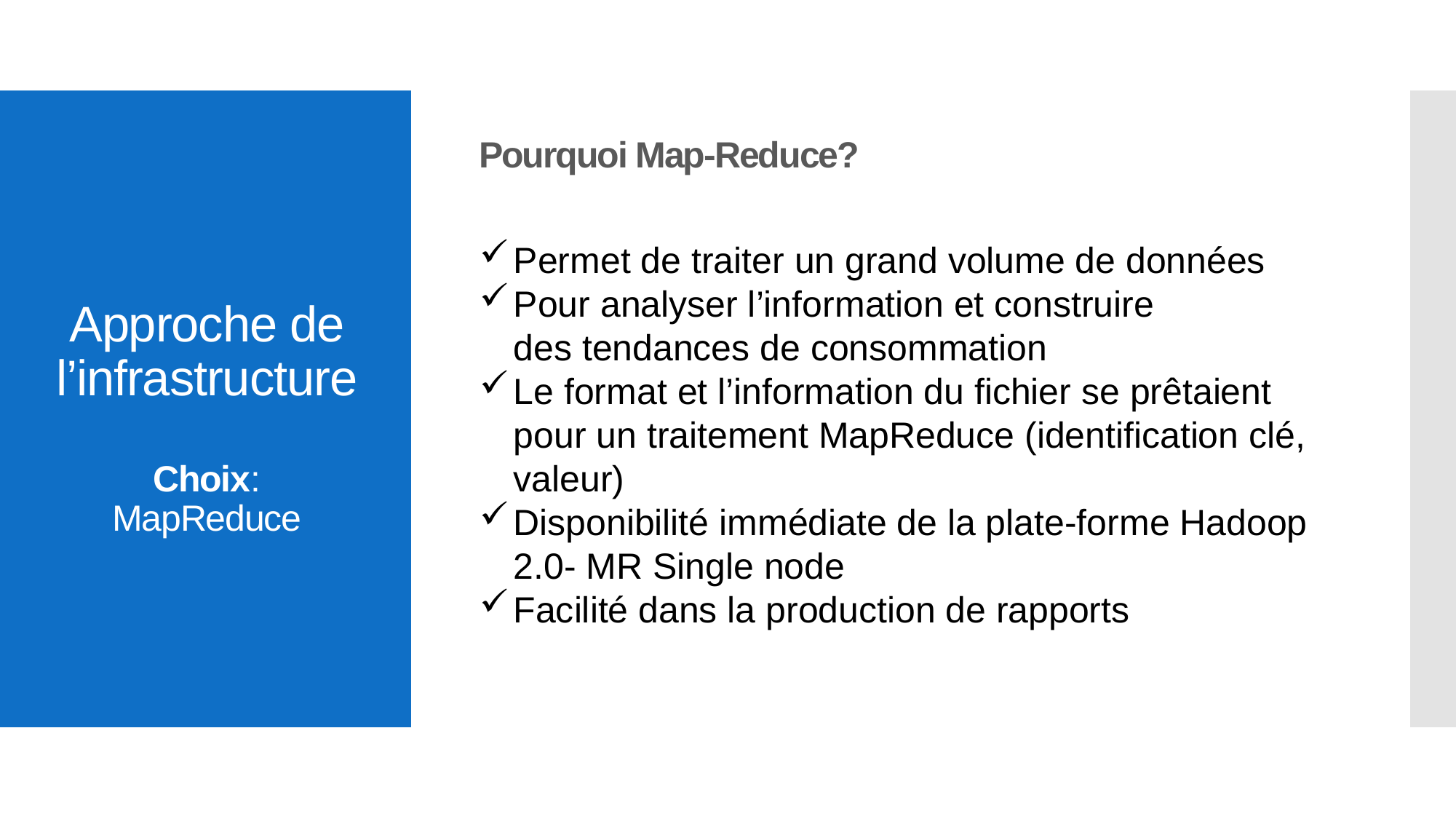

Pourquoi Map-Reduce?
Permet de traiter un grand volume de données
Pour analyser l’information et construire des tendances de consommation
Le format et l’information du fichier se prêtaient pour un traitement MapReduce (identification clé, valeur)
Disponibilité immédiate de la plate-forme Hadoop 2.0- MR Single node
Facilité dans la production de rapports
Approche de l’infrastructure

Choix:
MapReduce